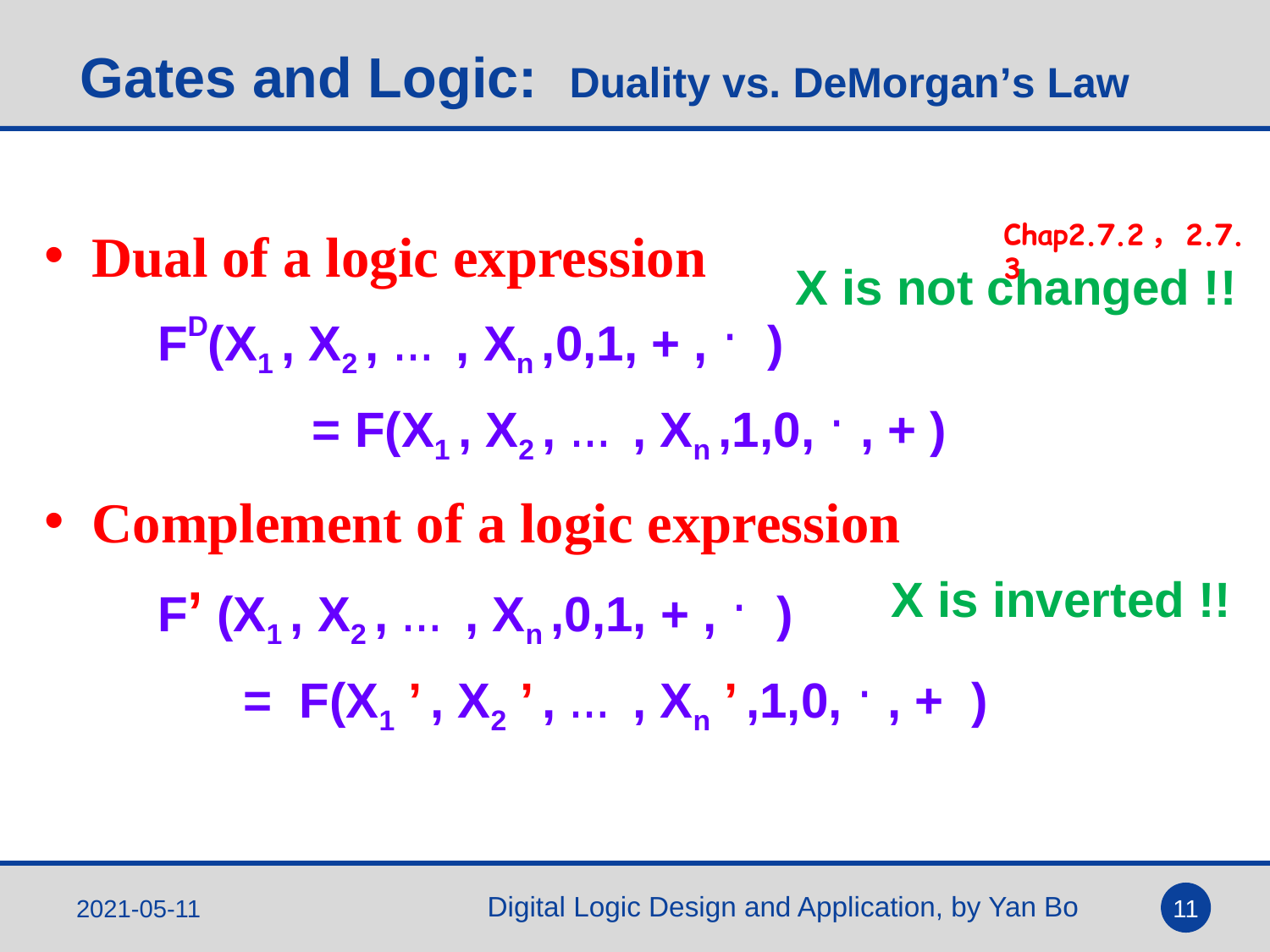

# Gates and Logic:  Duality vs. DeMorgan’s Law
Dual of a logic expression
FD(X1 , X2 , … , Xn ,0,1, + , ·  )
= F(X1 , X2 , … , Xn ,1,0, · , + )
Complement of a logic expression
F’ (X1 , X2 , … , Xn ,0,1, + , ·  )
=  F(X1 ’ , X2 ’ , … , Xn ’ ,1,0, · , +  )
Chap2.7.2，2.7.3
X is not changed !!
X is inverted !!
2021-05-11
11